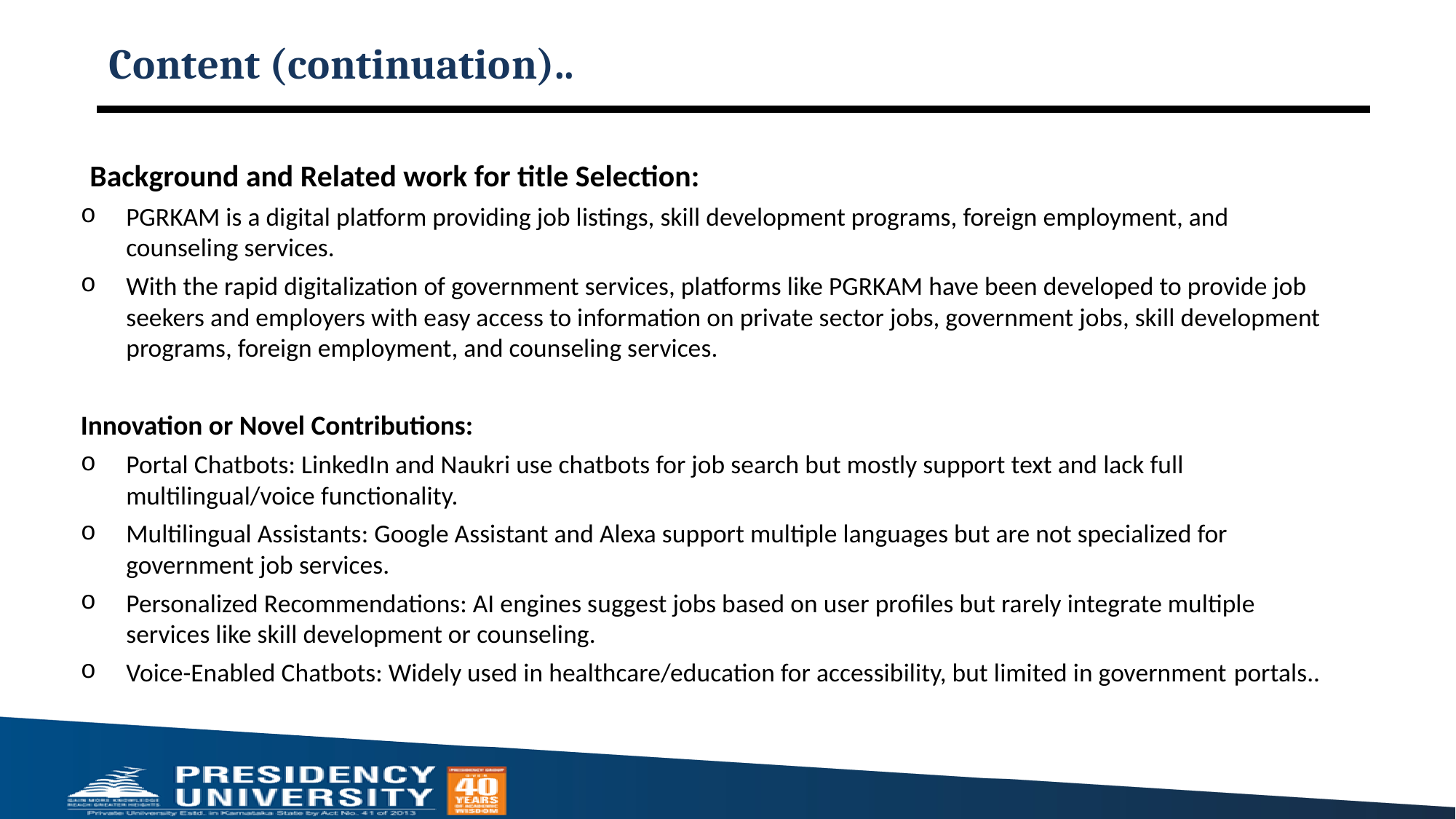

# Content (continuation)..
Background and Related work for title Selection:
PGRKAM is a digital platform providing job listings, skill development programs, foreign employment, and counseling services.
With the rapid digitalization of government services, platforms like PGRKAM have been developed to provide job seekers and employers with easy access to information on private sector jobs, government jobs, skill development programs, foreign employment, and counseling services.

Innovation or Novel Contributions:
Portal Chatbots: LinkedIn and Naukri use chatbots for job search but mostly support text and lack full multilingual/voice functionality.
Multilingual Assistants: Google Assistant and Alexa support multiple languages but are not specialized for government job services.
Personalized Recommendations: AI engines suggest jobs based on user profiles but rarely integrate multiple services like skill development or counseling.
Voice-Enabled Chatbots: Widely used in healthcare/education for accessibility, but limited in government portals..